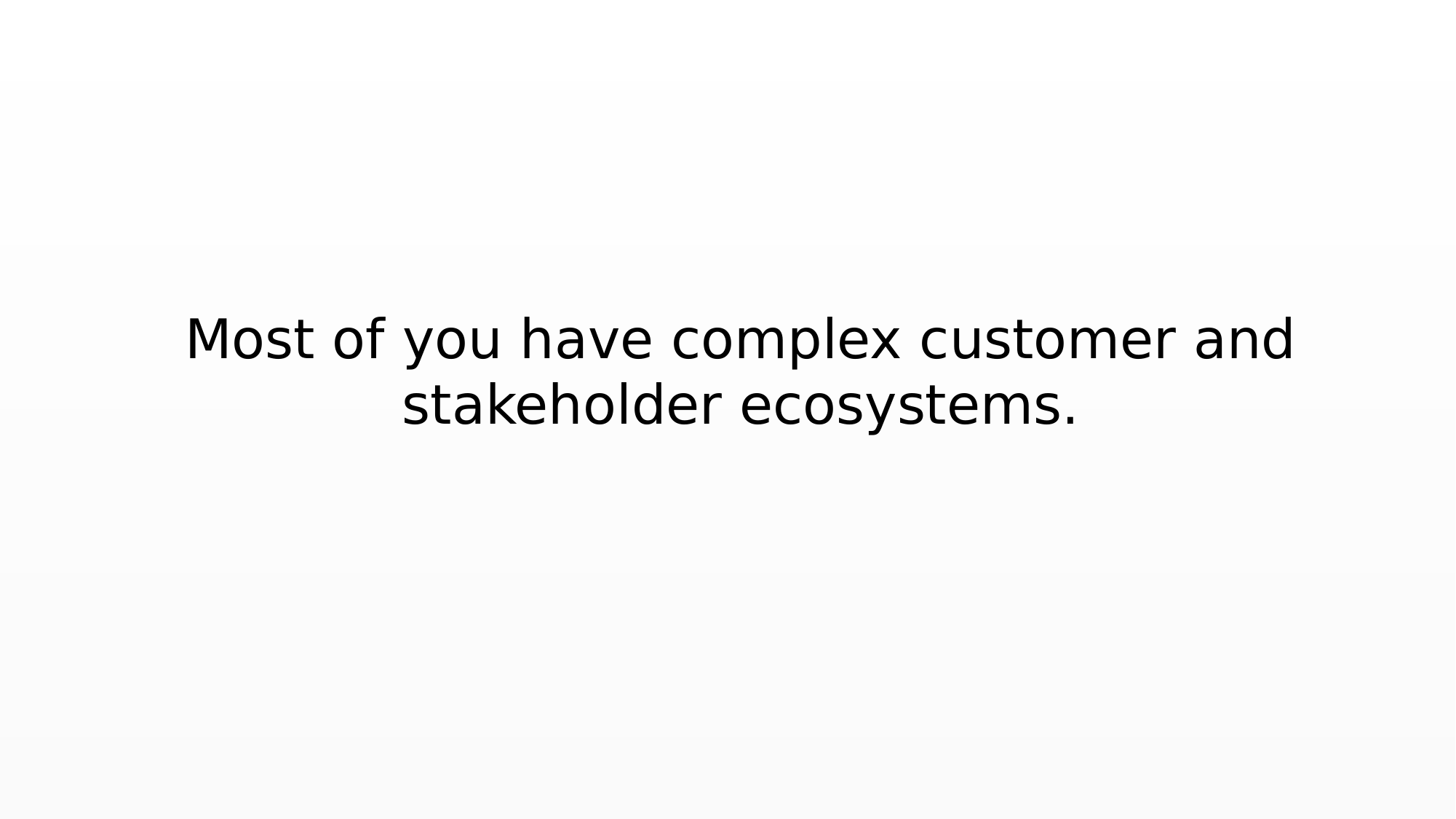

Most of you have complex customer and stakeholder ecosystems.